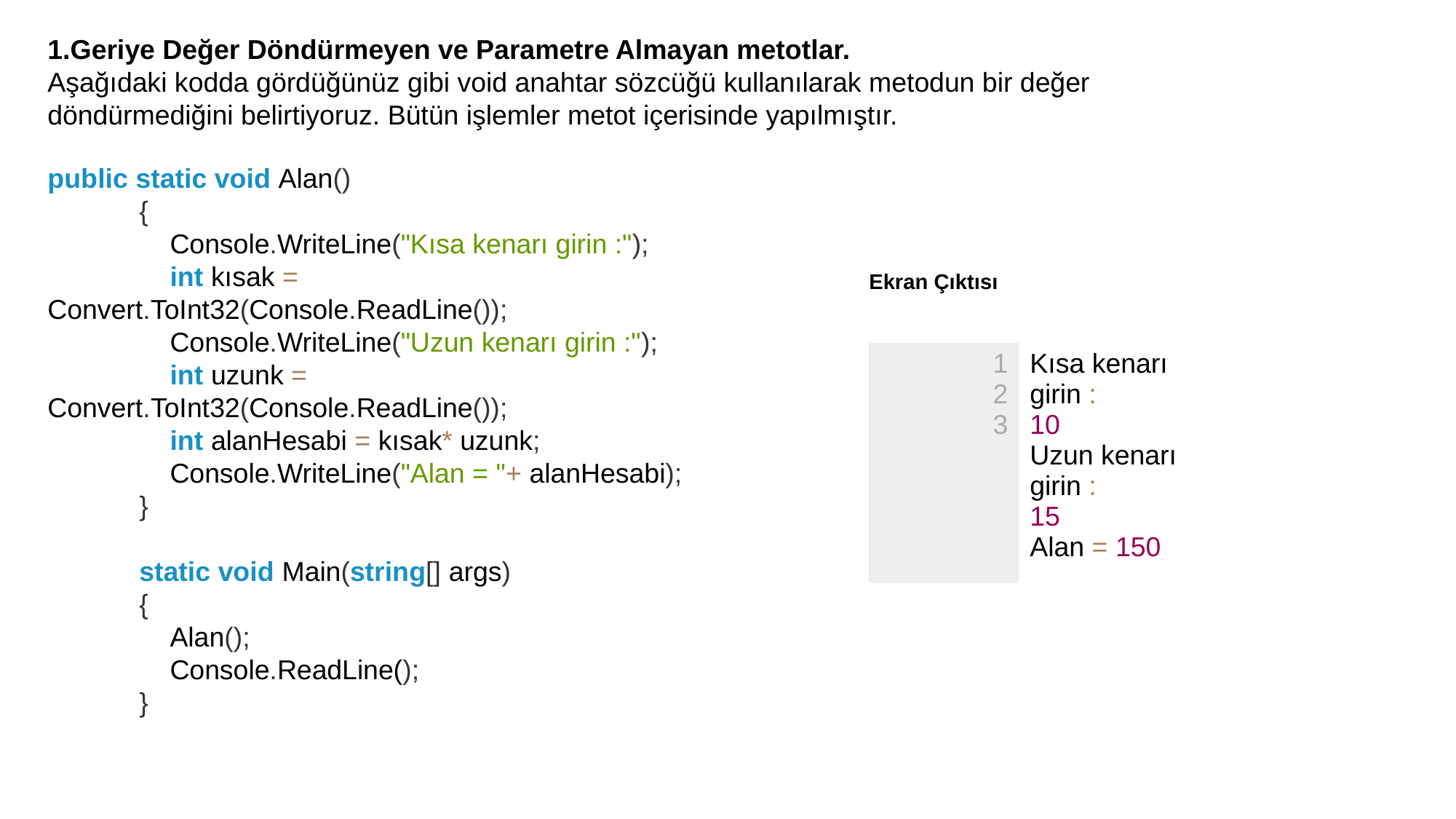

1.Geriye Değer Döndürmeyen ve Parametre Almayan metotlar.
Aşağıdaki kodda gördüğünüz gibi void anahtar sözcüğü kullanılarak metodun bir değer döndürmediğini belirtiyoruz. Bütün işlemler metot içerisinde yapılmıştır.

public static void Alan()
            {
                Console.WriteLine("Kısa kenarı girin :");
                int kısak = Convert.ToInt32(Console.ReadLine());
                Console.WriteLine("Uzun kenarı girin :");
                int uzunk = Convert.ToInt32(Console.ReadLine());
                int alanHesabi = kısak* uzunk;
                Console.WriteLine("Alan = "+ alanHesabi);
            }

            static void Main(string[] args)
            {
                Alan();
                Console.ReadLine();
            }
Ekran Çıktısı

| 1 2 3 | Kısa kenarı girin : 10 Uzun kenarı girin : 15 Alan = 150 |
| --- | --- |